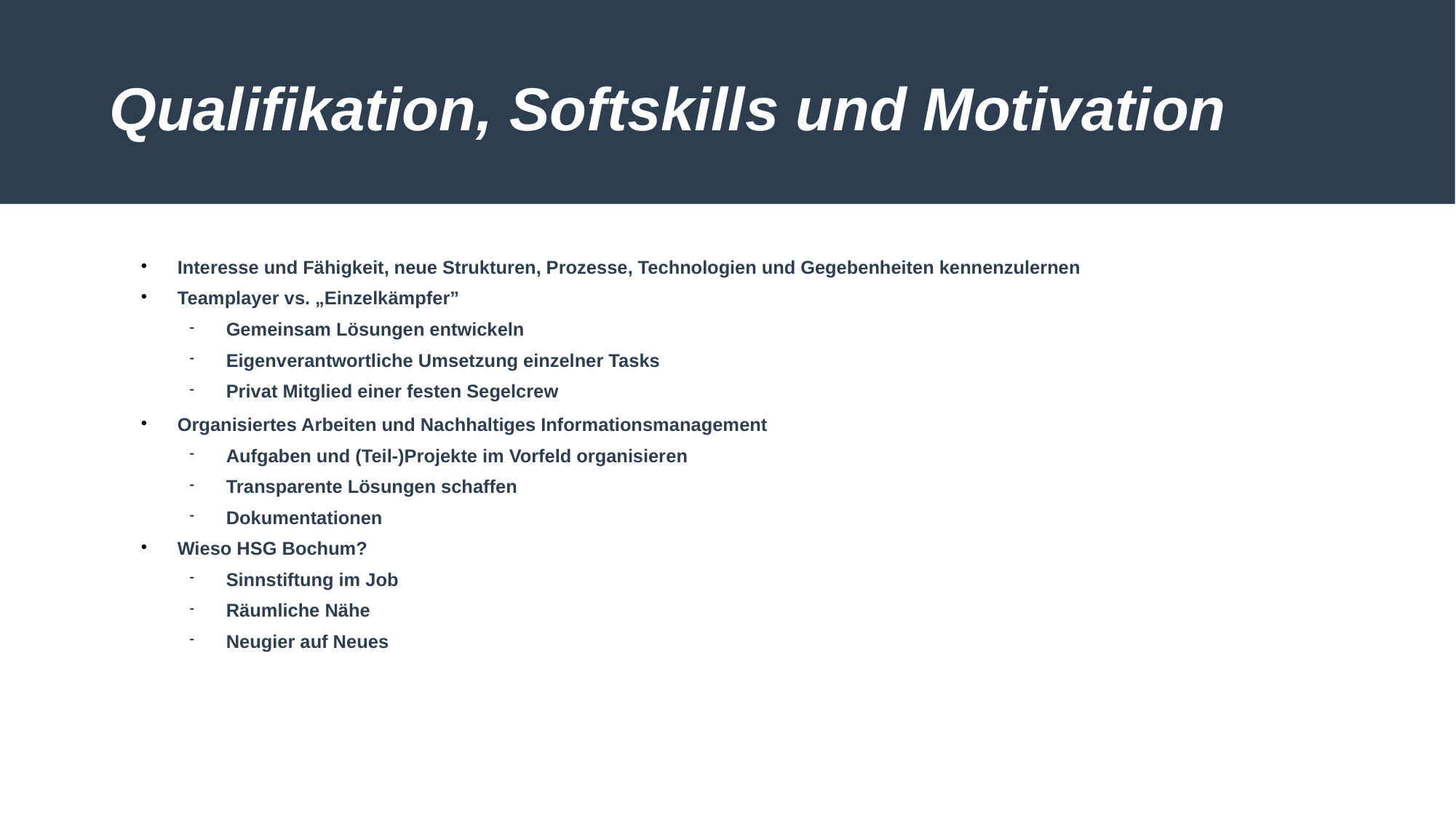

Qualifikation, Softskills und Motivation
Interesse und Fähigkeit, neue Strukturen, Prozesse, Technologien und Gegebenheiten kennenzulernen
Teamplayer vs. „Einzelkämpfer”
Gemeinsam Lösungen entwickeln
Eigenverantwortliche Umsetzung einzelner Tasks
Privat Mitglied einer festen Segelcrew
Organisiertes Arbeiten und Nachhaltiges Informationsmanagement
Aufgaben und (Teil-)Projekte im Vorfeld organisieren
Transparente Lösungen schaffen
Dokumentationen
Wieso HSG Bochum?
Sinnstiftung im Job
Räumliche Nähe
Neugier auf Neues